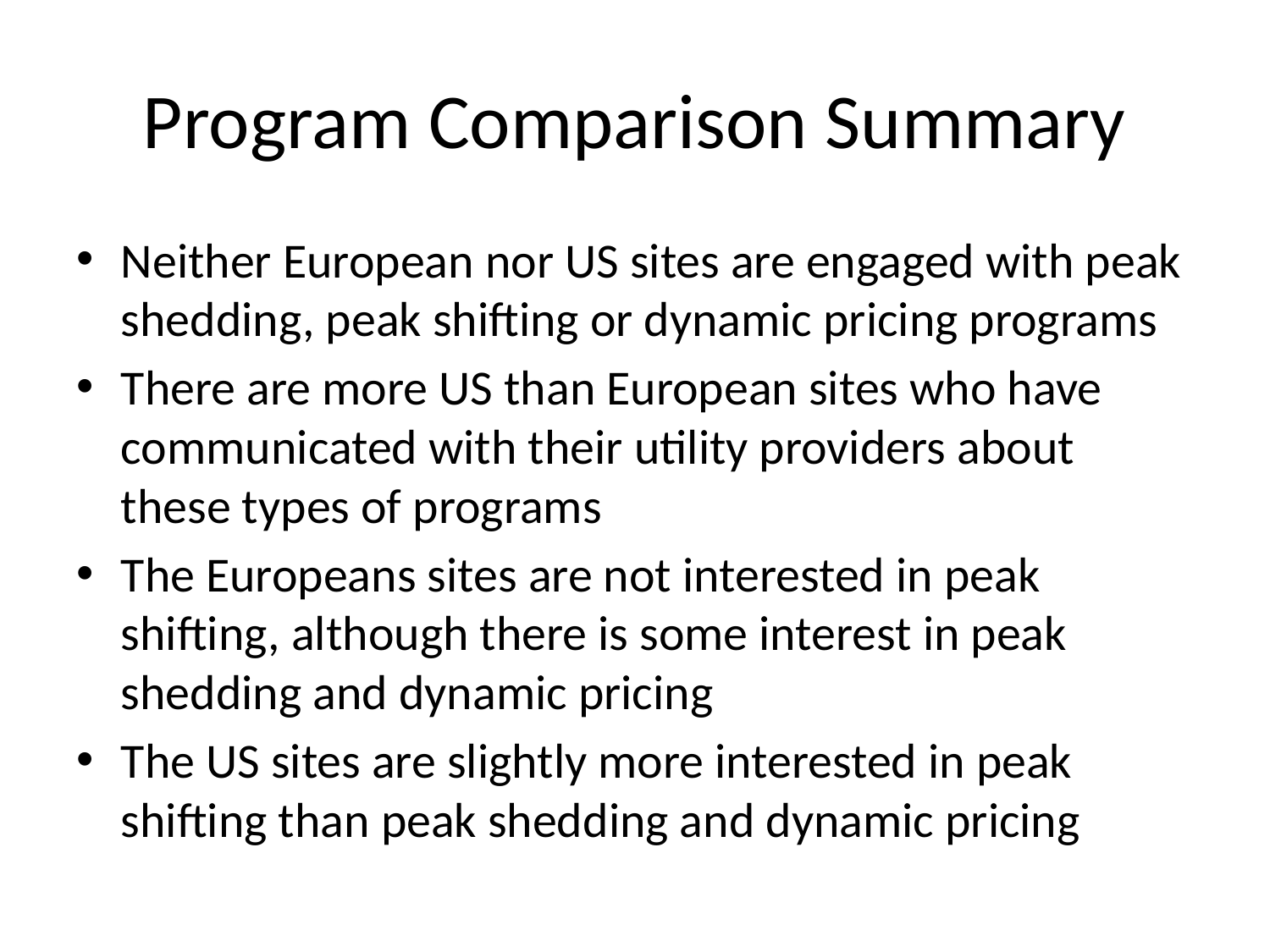

# Program Comparison Summary
Neither European nor US sites are engaged with peak shedding, peak shifting or dynamic pricing programs
There are more US than European sites who have communicated with their utility providers about these types of programs
The Europeans sites are not interested in peak shifting, although there is some interest in peak shedding and dynamic pricing
The US sites are slightly more interested in peak shifting than peak shedding and dynamic pricing